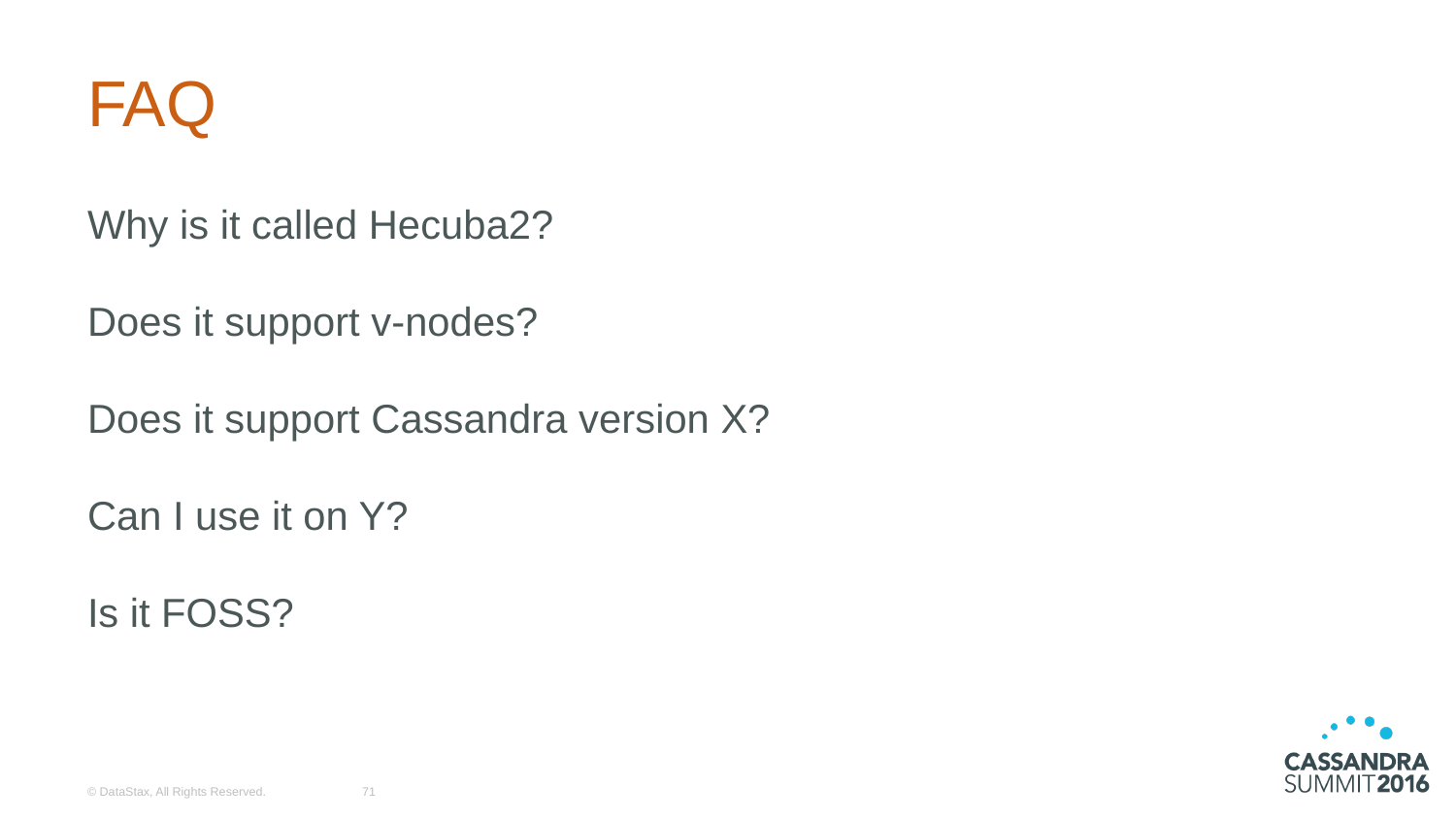

# FAQ
Why is it called Hecuba2?

Does it support v-nodes?

Does it support Cassandra version X?

Can I use it on Y?

Is it FOSS?
© DataStax, All Rights Reserved.
71